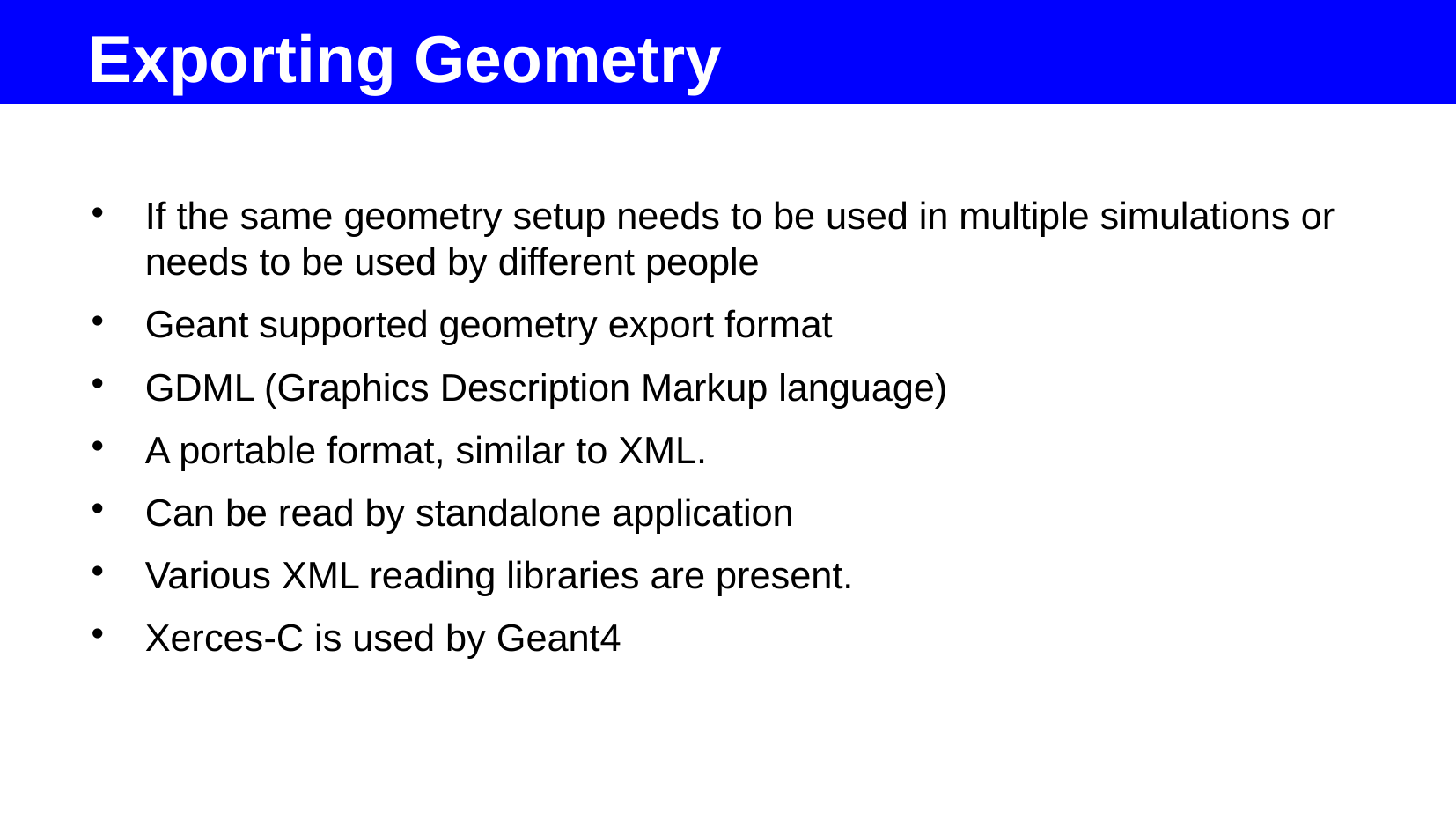

Exporting Geometry

If the same geometry setup needs to be used in multiple simulations or needs to be used by different people
Geant supported geometry export format
GDML (Graphics Description Markup language)
A portable format, similar to XML.
Can be read by standalone application
Various XML reading libraries are present.
Xerces-C is used by Geant4